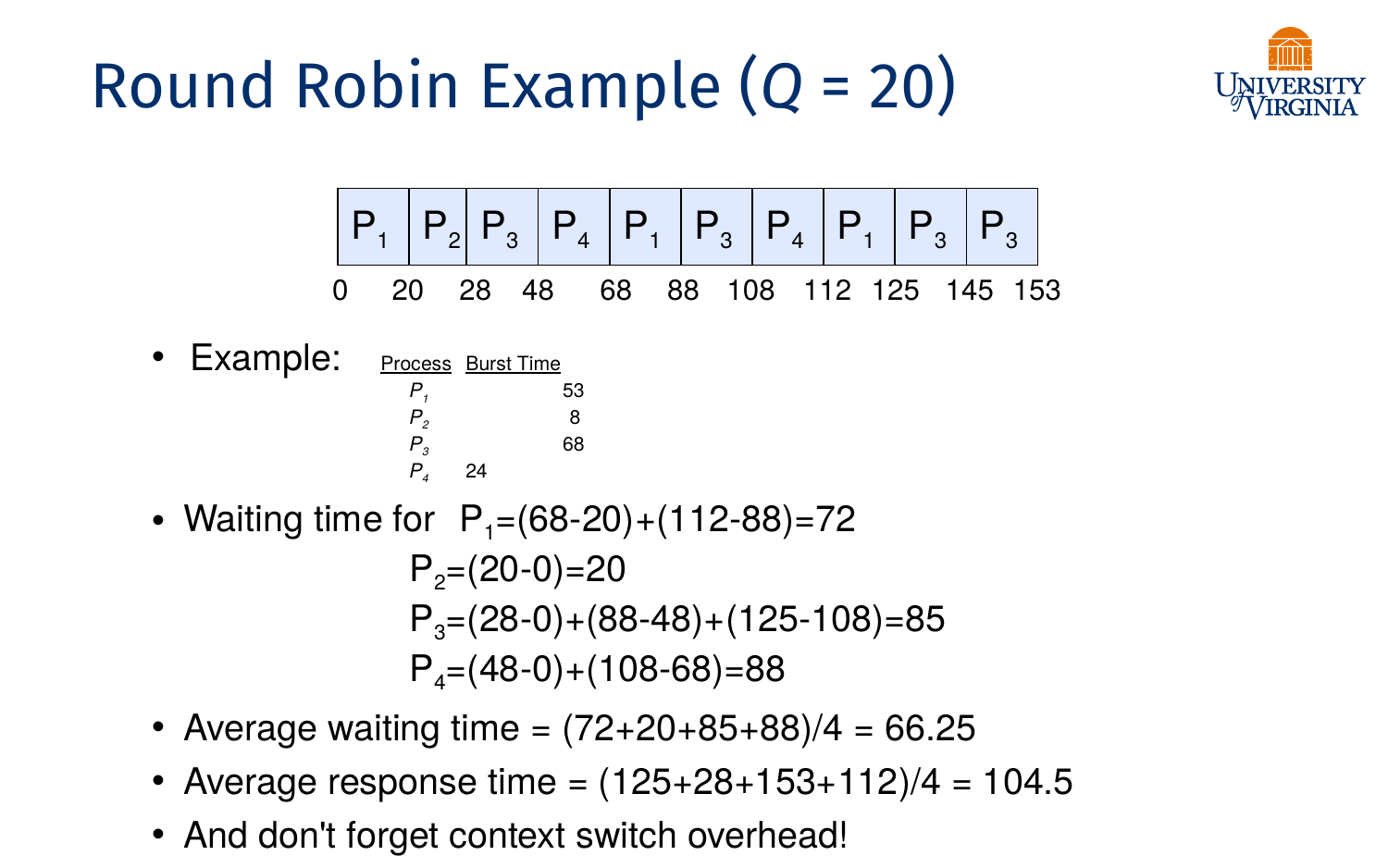

# Round Robin Example (Q = 20)
P2
28
P1
0
20
P3
48
P4
68
P1
88
P3
108
P4
P1
P3
P3
112
125
145
153
Example:	Process		Burst Time
	 P1	  	53
	 P2	 	 8
	 P3	 	68
	 P4		24
Waiting time for		P1=(68-20)+(112-88)=72
		P2=(20-0)=20
			P3=(28-0)+(88-48)+(125-108)=85
			P4=(48-0)+(108-68)=88
Average waiting time = (72+20+85+88)/4 = 66.25
Average response time = (125+28+153+112)/4 = 104.5
And don't forget context switch overhead!